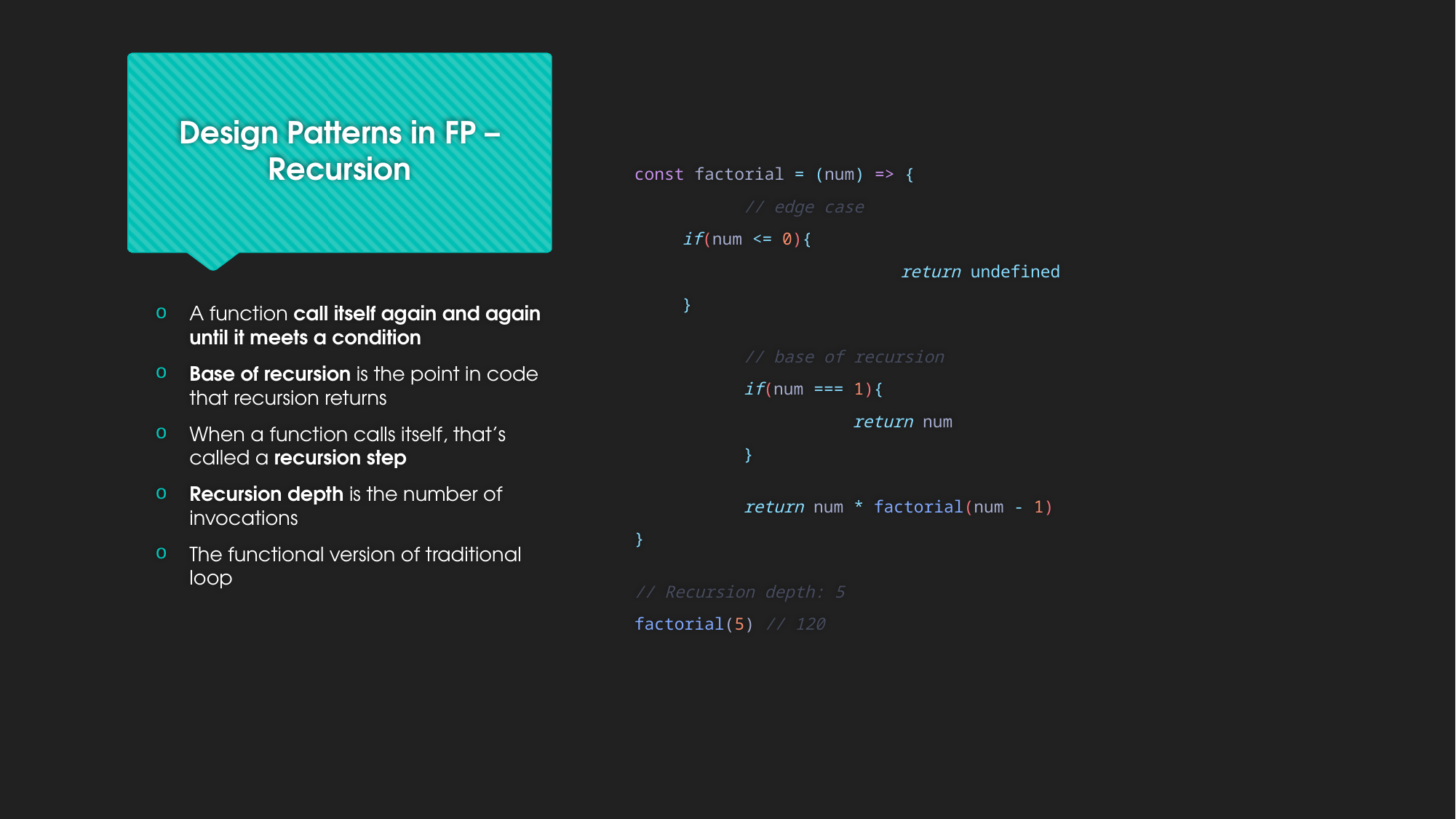

# Design Patterns in FP – Recursion

const factorial = (num) => {
	// edge case
if(num <= 0){
	  	return undefined
}
	// base of recursion
	if(num === 1){
		return num
	}
	return num * factorial(num - 1)
}
// Recursion depth: 5
factorial(5) // 120
A function call itself again and again until it meets a condition
Base of recursion is the point in code that recursion returns
When a function calls itself, that’s called a recursion step
Recursion depth is the number of invocations
The functional version of traditional loop